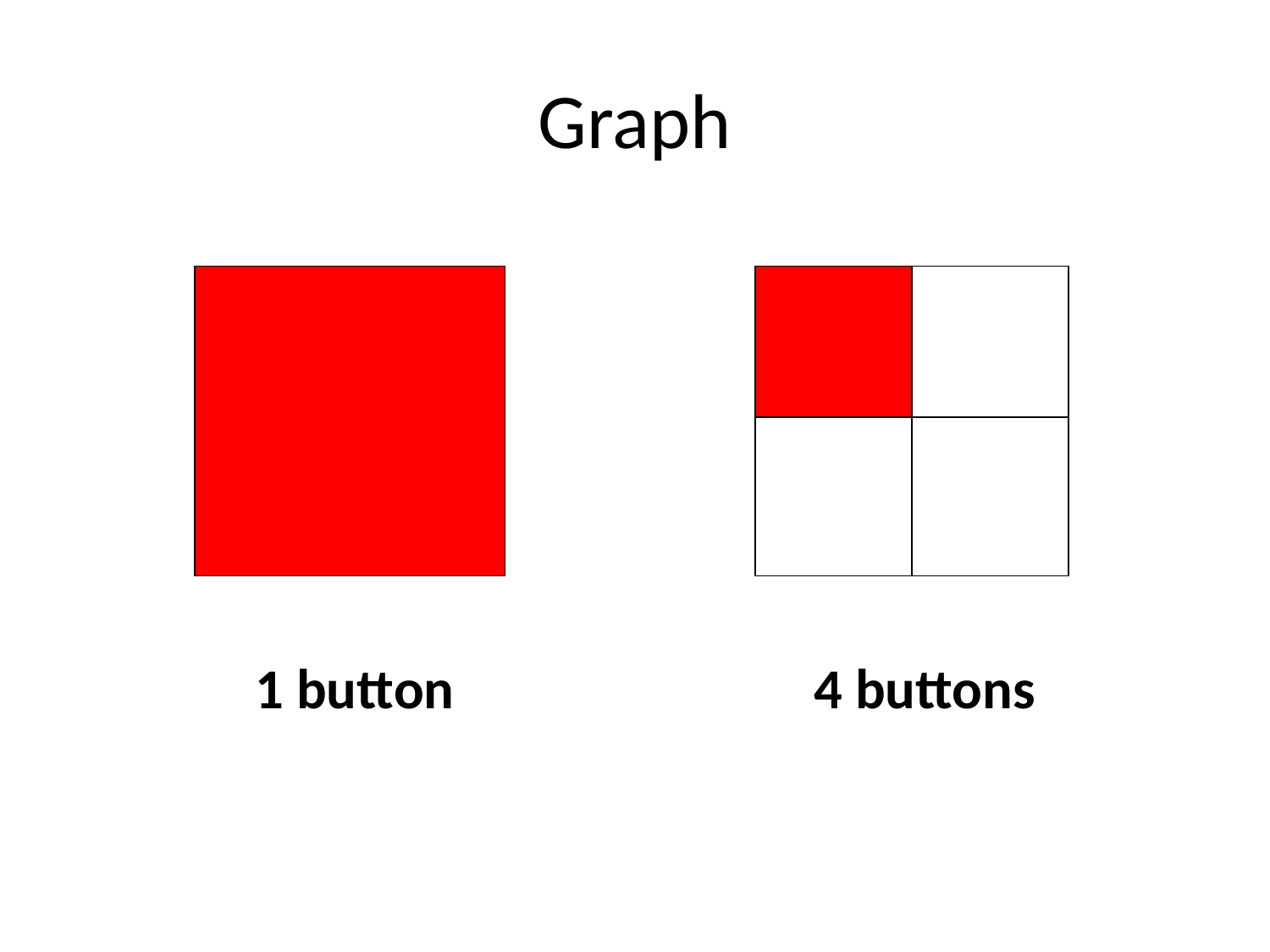

# Graph
|  |
| --- |
|  |  |
| --- | --- |
|  |  |
4 buttons
1 button